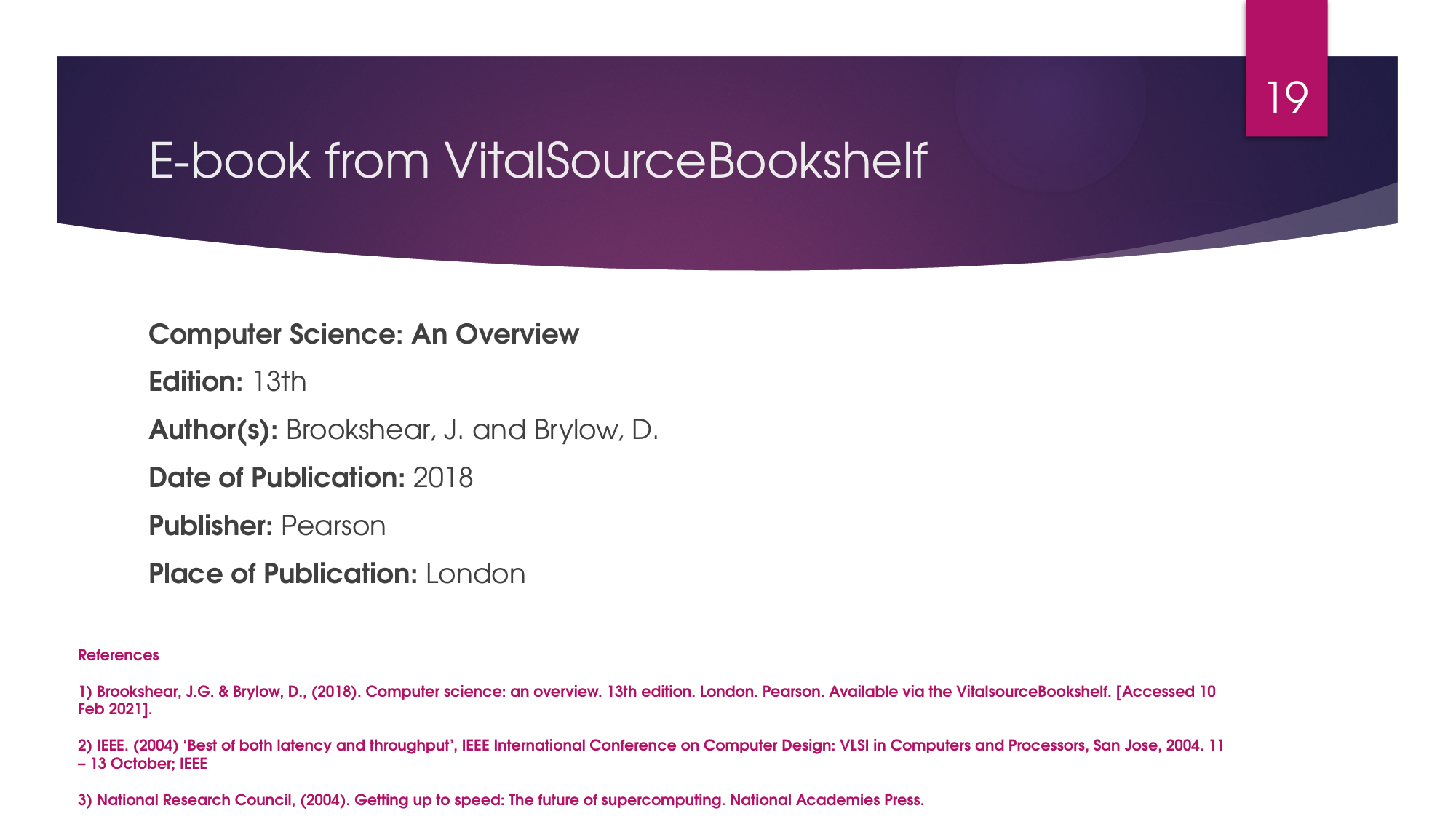

19
# E-book from VitalSourceBookshelf
Computer Science: An Overview
Edition: 13th
Author(s): Brookshear, J. and Brylow, D.
Date of Publication: 2018
Publisher: Pearson
Place of Publication: London

References

1) Brookshear, J.G. & Brylow, D., (2018). Computer science: an overview. 13th edition. London. Pearson. Available via the VitalsourceBookshelf. [Accessed 10 Feb 2021].

2) IEEE. (2004) ‘Best of both latency and throughput’, IEEE International Conference on Computer Design: VLSI in Computers and Processors, San Jose, 2004. 11 – 13 October; IEEE

3) National Research Council, (2004). Getting up to speed: The future of supercomputing. National Academies Press.